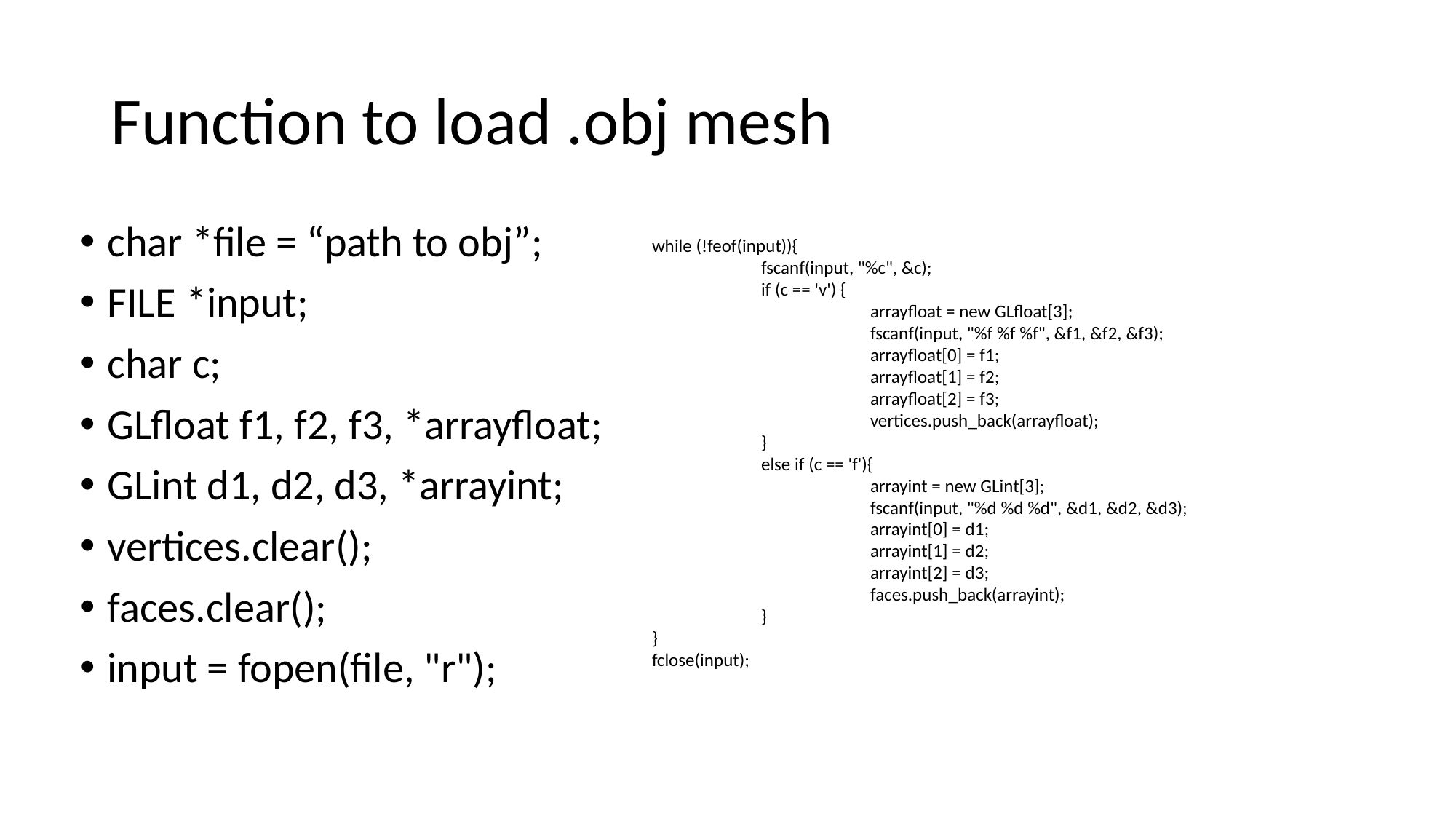

# Function to load .obj mesh
char *file = “path to obj”;
FILE *input;
char c;
GLfloat f1, f2, f3, *arrayfloat;
GLint d1, d2, d3, *arrayint;
vertices.clear();
faces.clear();
input = fopen(file, "r");

while (!feof(input)){
	fscanf(input, "%c", &c);
	if (c == 'v') {
		arrayfloat = new GLfloat[3];
		fscanf(input, "%f %f %f", &f1, &f2, &f3);
		arrayfloat[0] = f1;
		arrayfloat[1] = f2;
		arrayfloat[2] = f3;
		vertices.push_back(arrayfloat);
	}
	else if (c == 'f'){
		arrayint = new GLint[3];
		fscanf(input, "%d %d %d", &d1, &d2, &d3);
		arrayint[0] = d1;
		arrayint[1] = d2;
		arrayint[2] = d3;
		faces.push_back(arrayint);
	}
}
fclose(input);